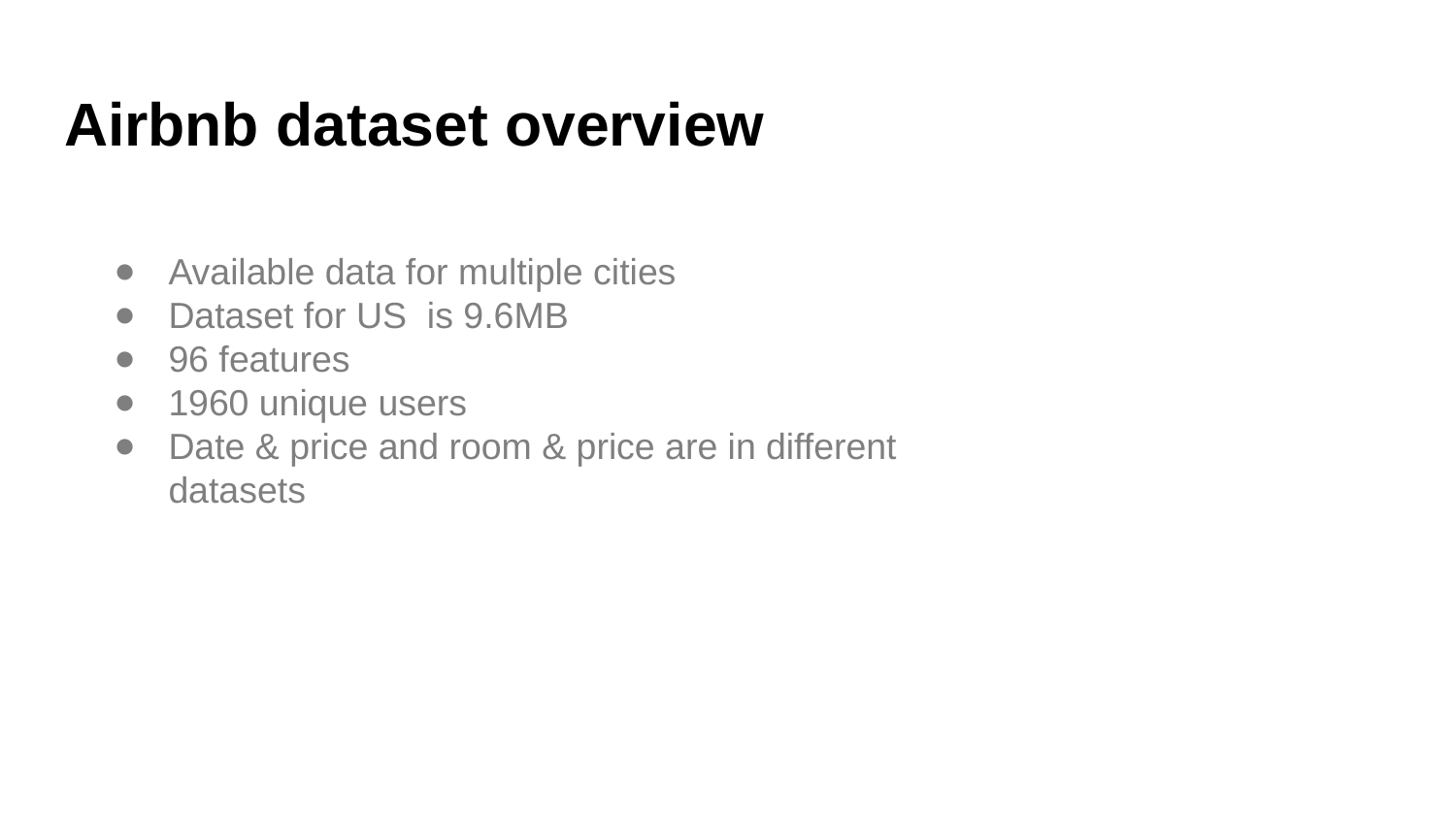

# Airbnb dataset overview
Available data for multiple cities
Dataset for US  is 9.6MB
96 features
1960 unique users
Date & price and room & price are in different datasets